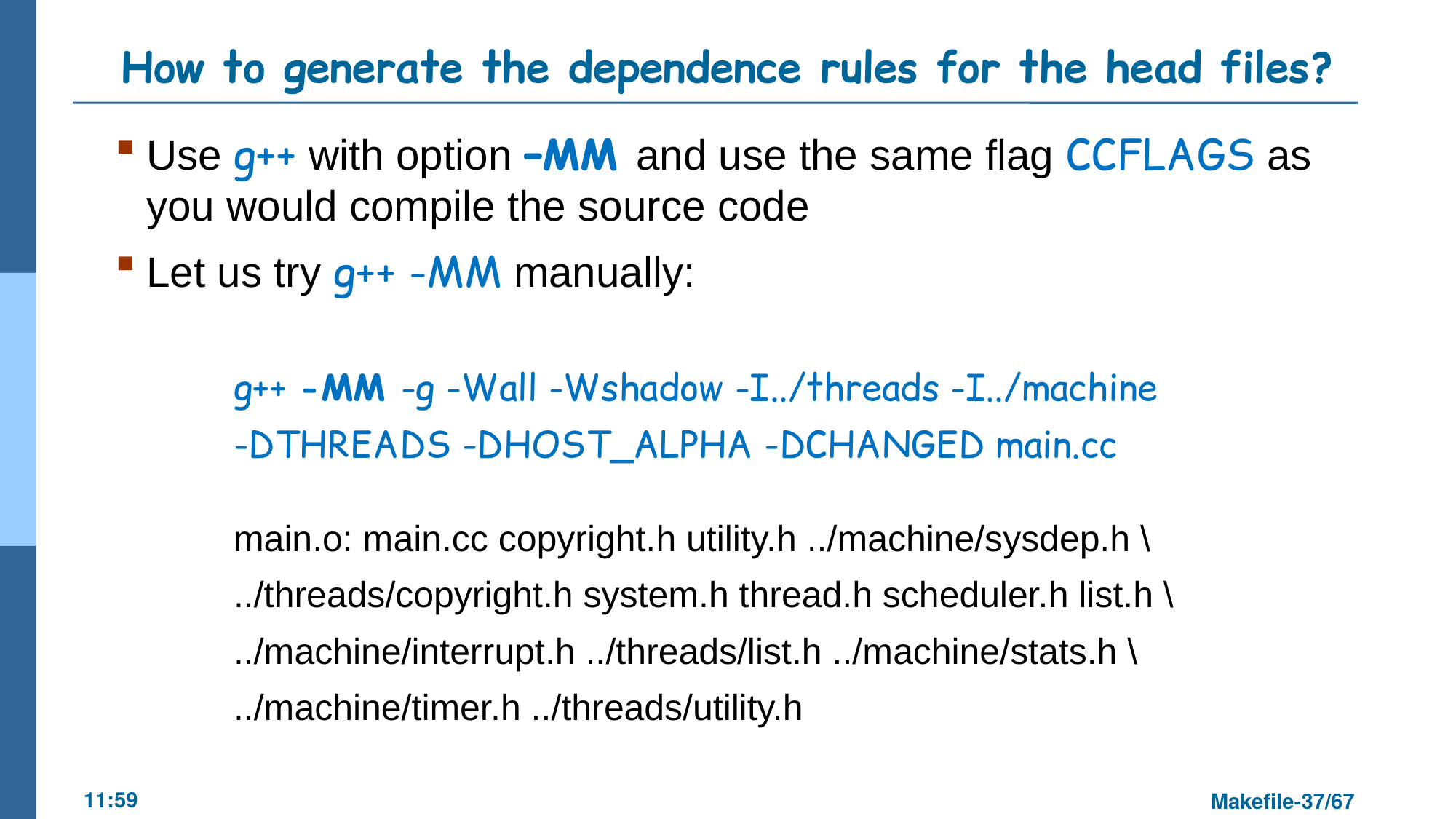

# How to generate the dependence rules for the head files?
Use g++ with option –MM and use the same flag CCFLAGS as you would compile the source code
Let us try g++ -MM manually:

g++ -MM -g -Wall -Wshadow -I../threads -I../machine
-DTHREADS -DHOST_ALPHA -DCHANGED main.cc

main.o: main.cc copyright.h utility.h ../machine/sysdep.h \
../threads/copyright.h system.h thread.h scheduler.h list.h \
../machine/interrupt.h ../threads/list.h ../machine/stats.h \
../machine/timer.h ../threads/utility.h